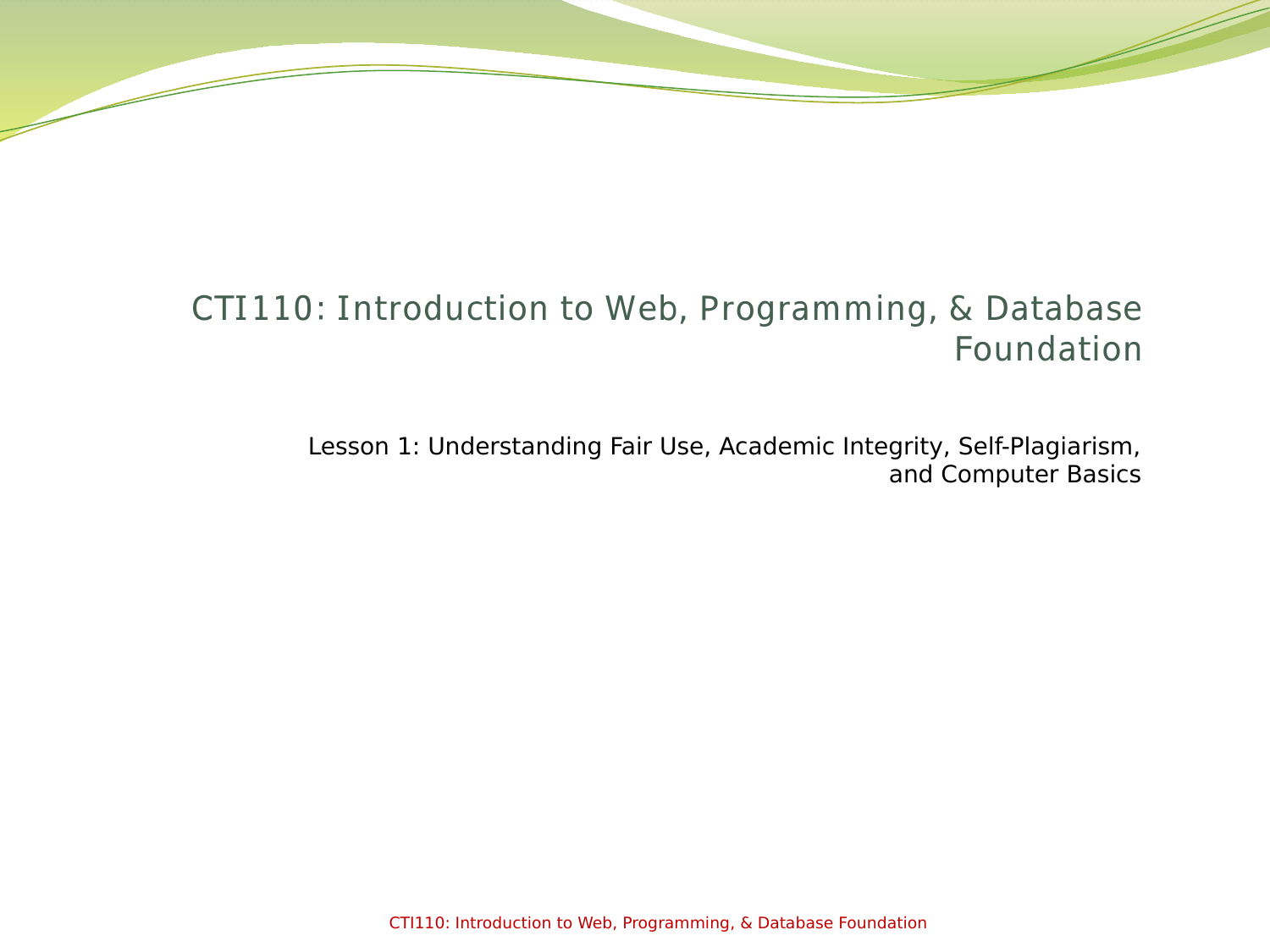

CTI110: Introduction to Web, Programming, & Database Foundation
# Lesson 1: Understanding Fair Use, Academic Integrity, Self-Plagiarism, and Computer Basics
CTI110: Introduction to Web, Programming, & Database Foundation